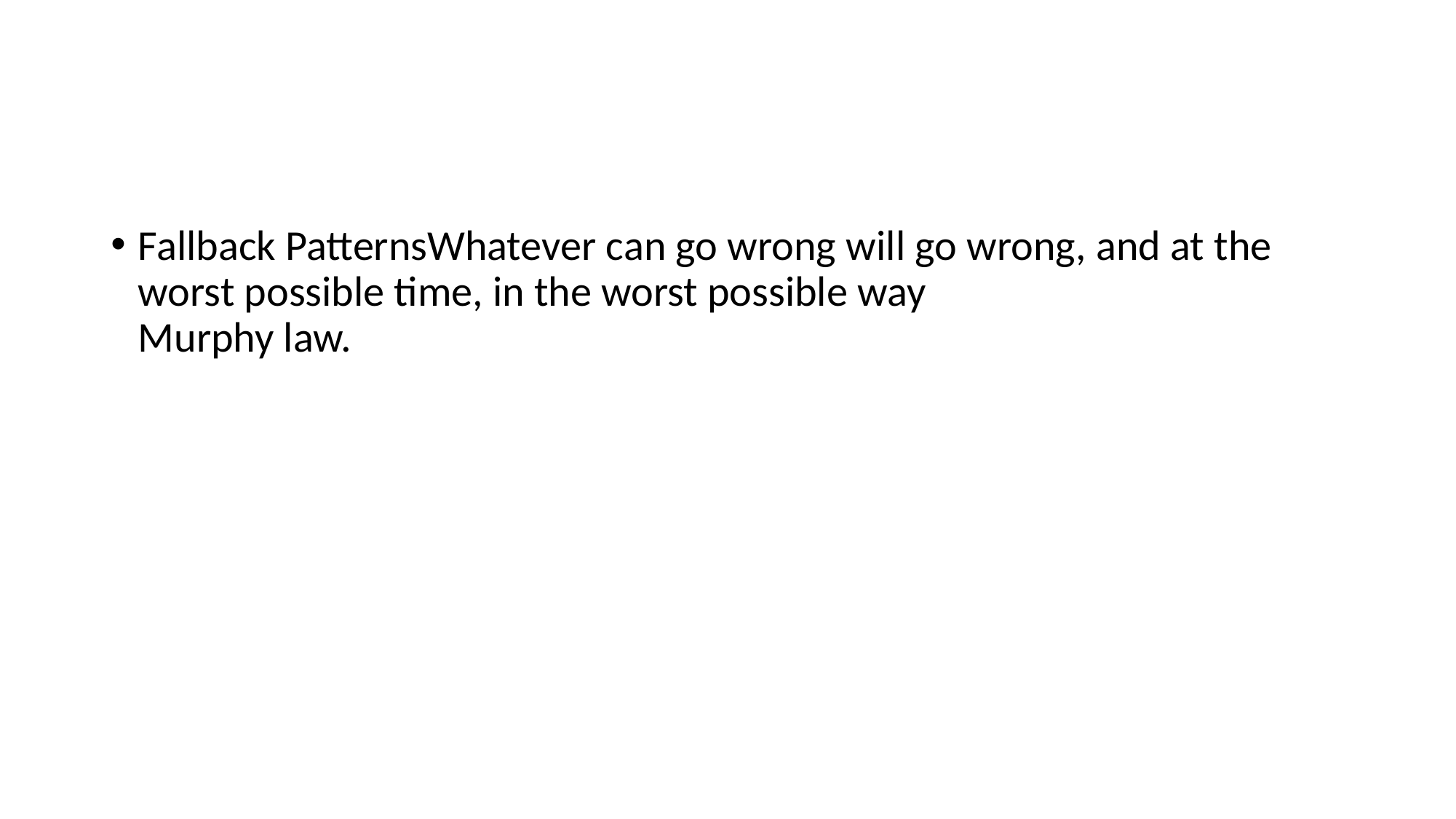

#
Fallback PatternsWhatever can go wrong will go wrong, and at the
worst possible time, in the worst possible way
Murphy law.